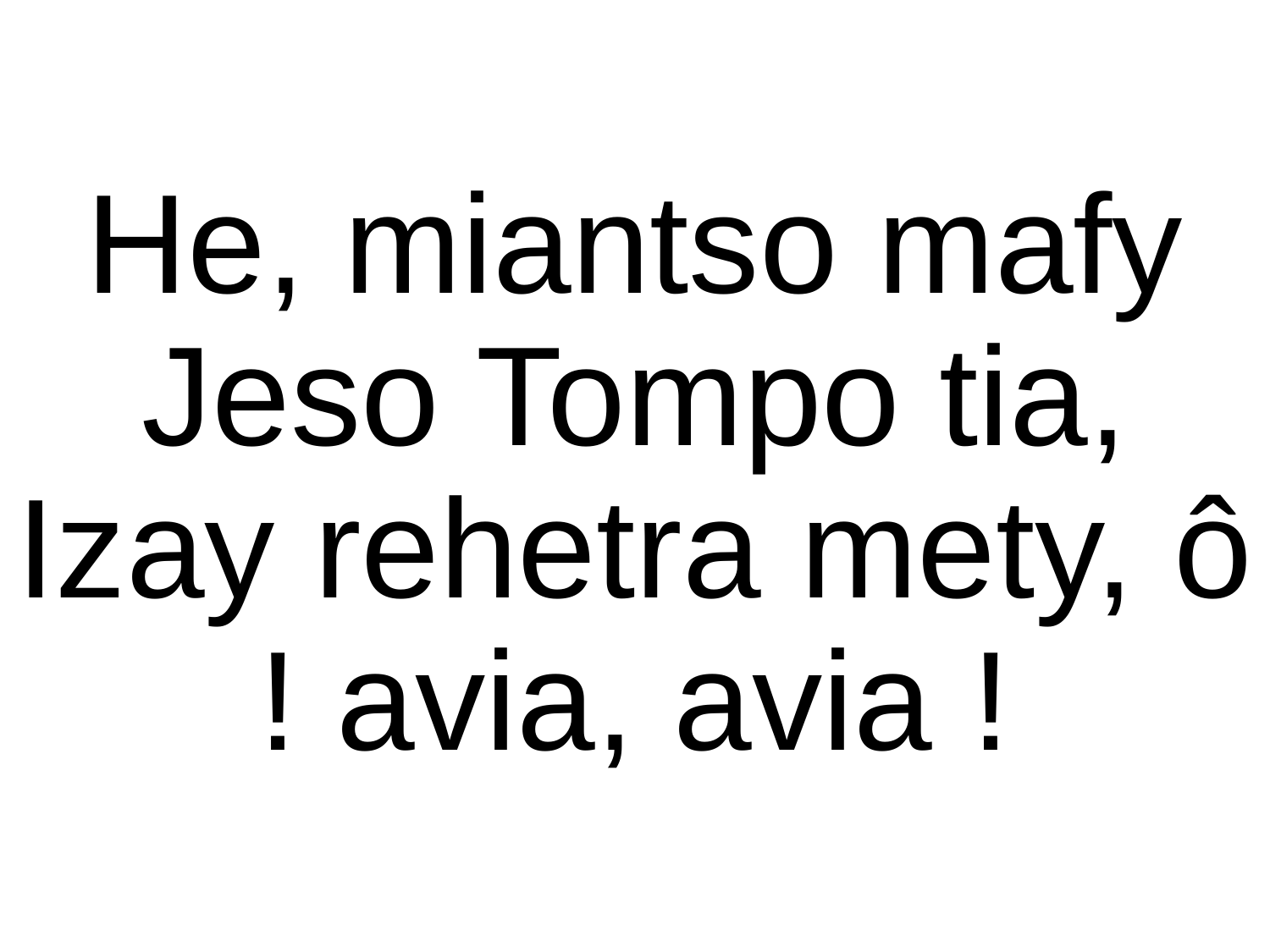

He, miantso mafy Jeso Tompo tia,
Izay rehetra mety, ô ! avia, avia !